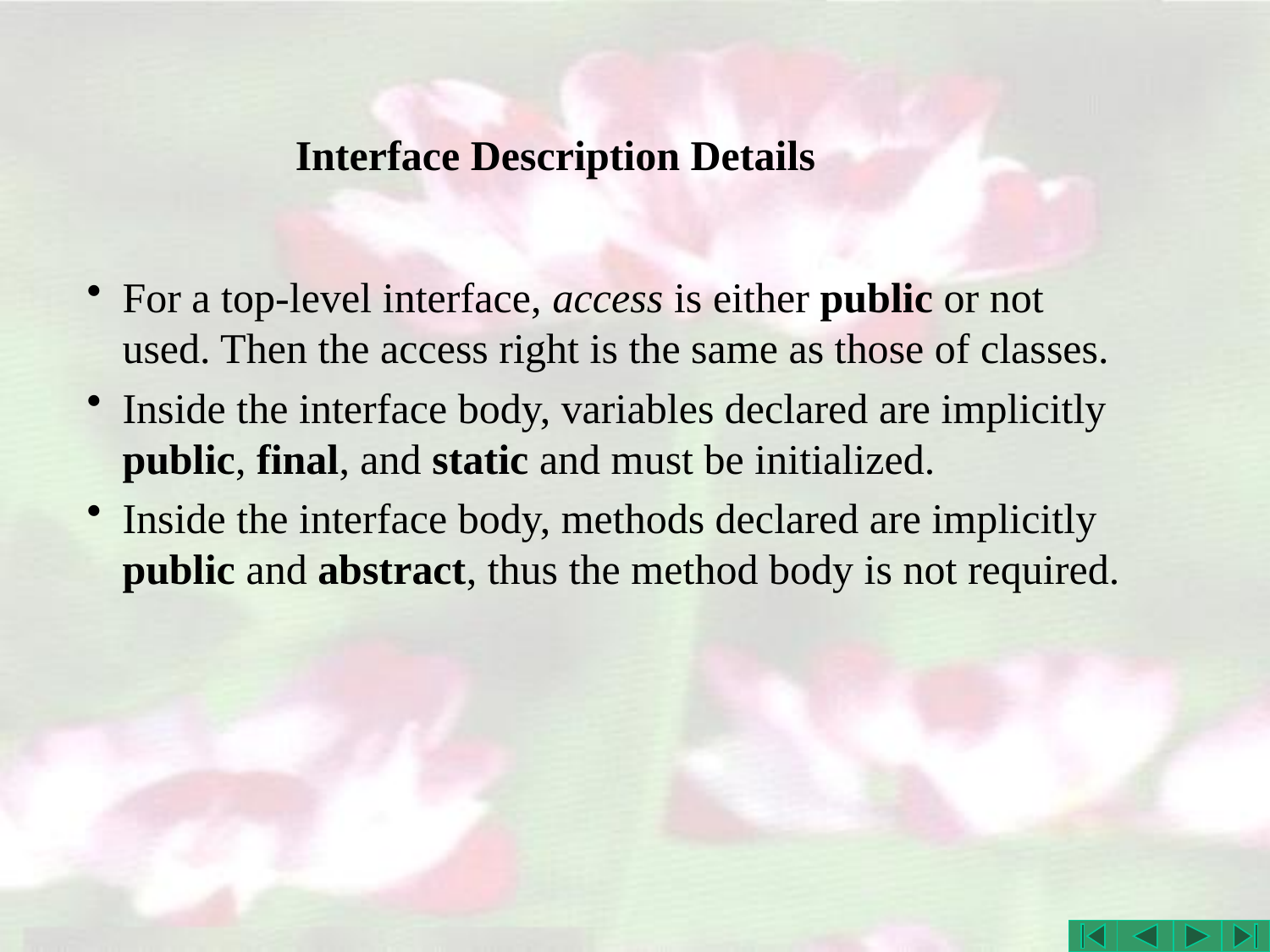

# Interface Description Details
For a top-level interface, access is either public or not used. Then the access right is the same as those of classes.
Inside the interface body, variables declared are implicitly public, final, and static and must be initialized.
Inside the interface body, methods declared are implicitly public and abstract, thus the method body is not required.